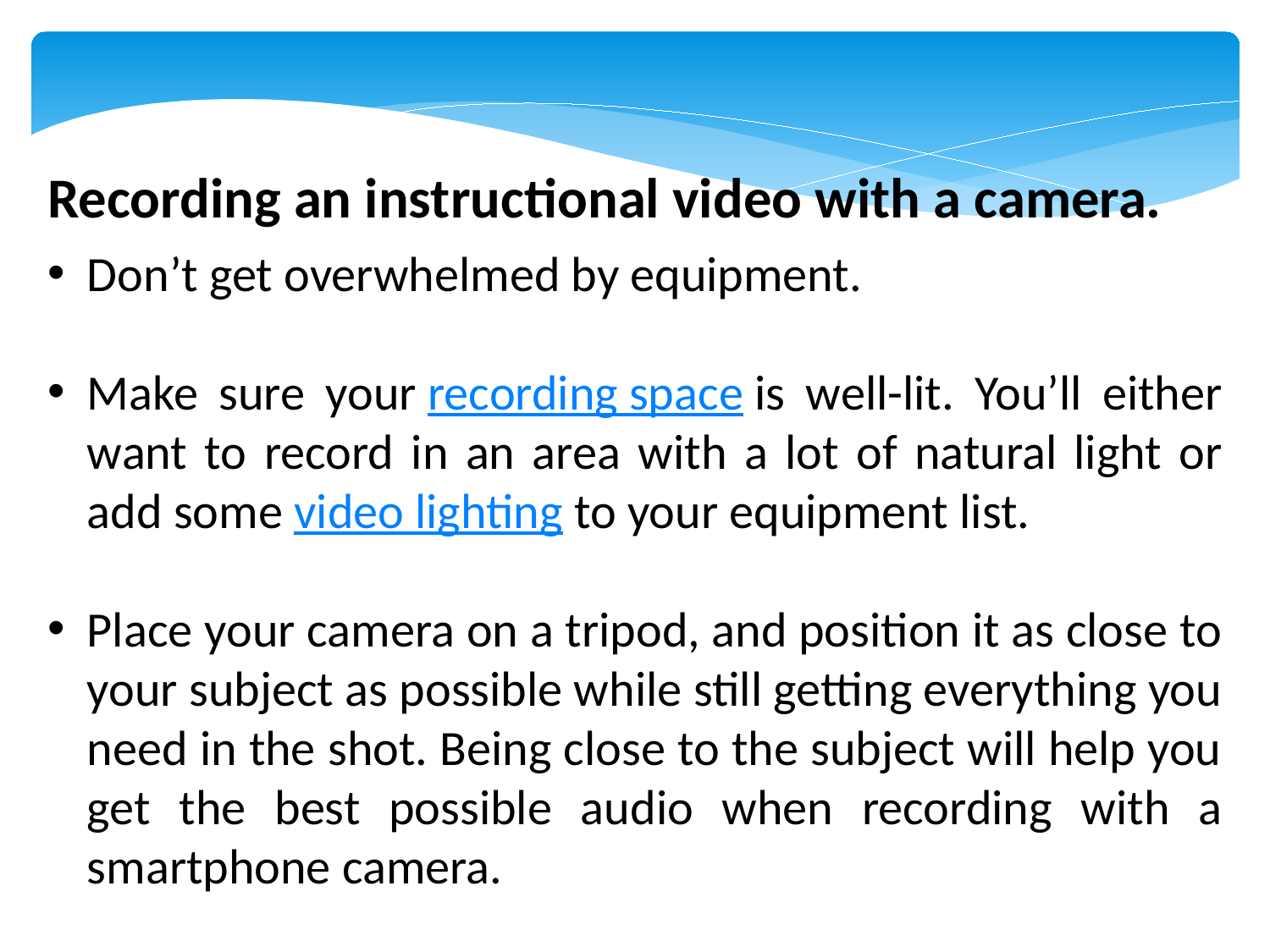

Recording an instructional video with a camera.
Don’t get overwhelmed by equipment.

Make sure your recording space is well-lit. You’ll either want to record in an area with a lot of natural light or add some video lighting to your equipment list.

Place your camera on a tripod, and position it as close to your subject as possible while still getting everything you need in the shot. Being close to the subject will help you get the best possible audio when recording with a smartphone camera.